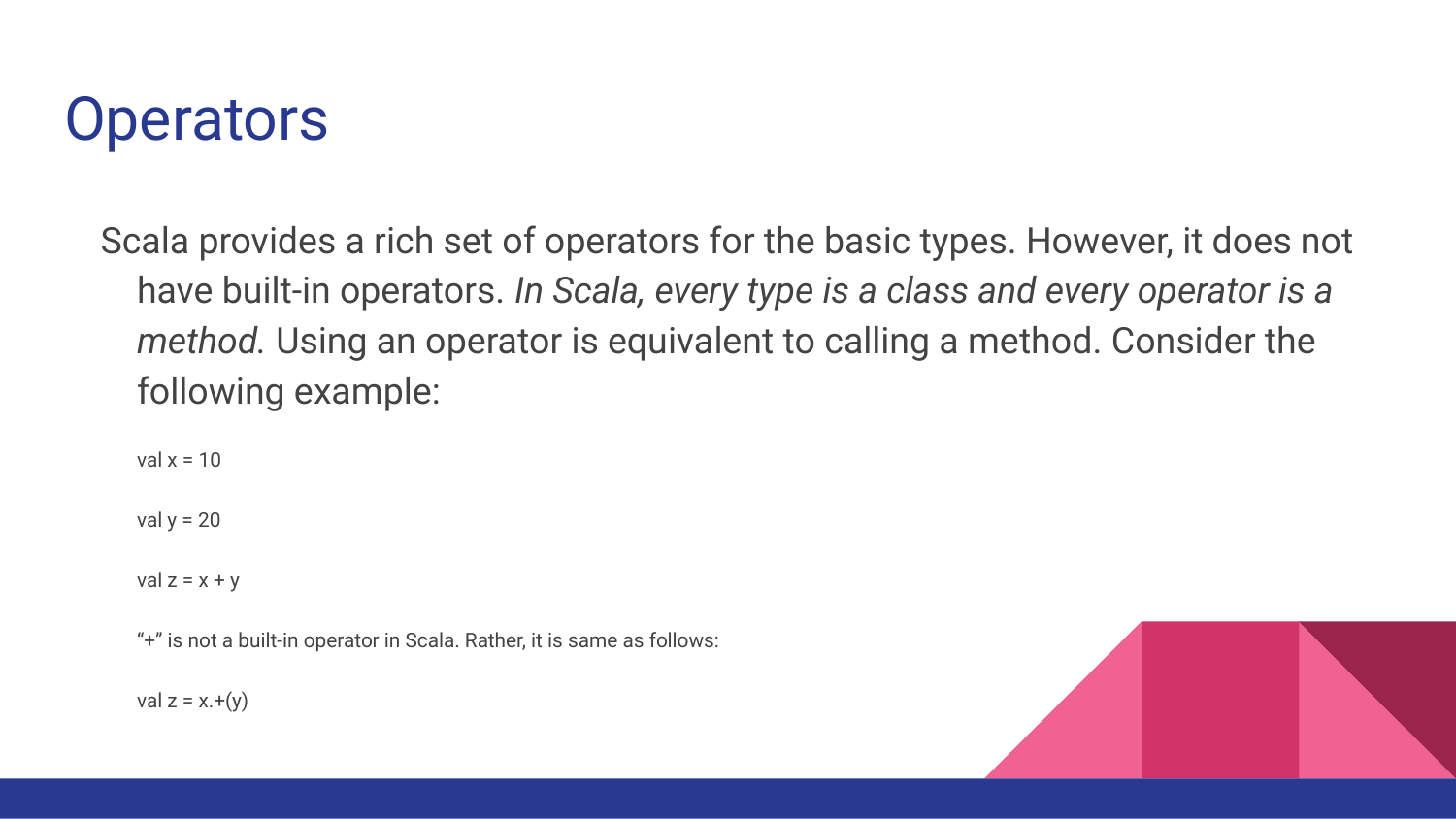

# Operators
Scala provides a rich set of operators for the basic types. However, it does not have built-in operators. In Scala, every type is a class and every operator is a method. Using an operator is equivalent to calling a method. Consider the following example:
val x = 10
val y = 20
val z = x + y
“+” is not a built-in operator in Scala. Rather, it is same as follows:
val z = x.+(y)